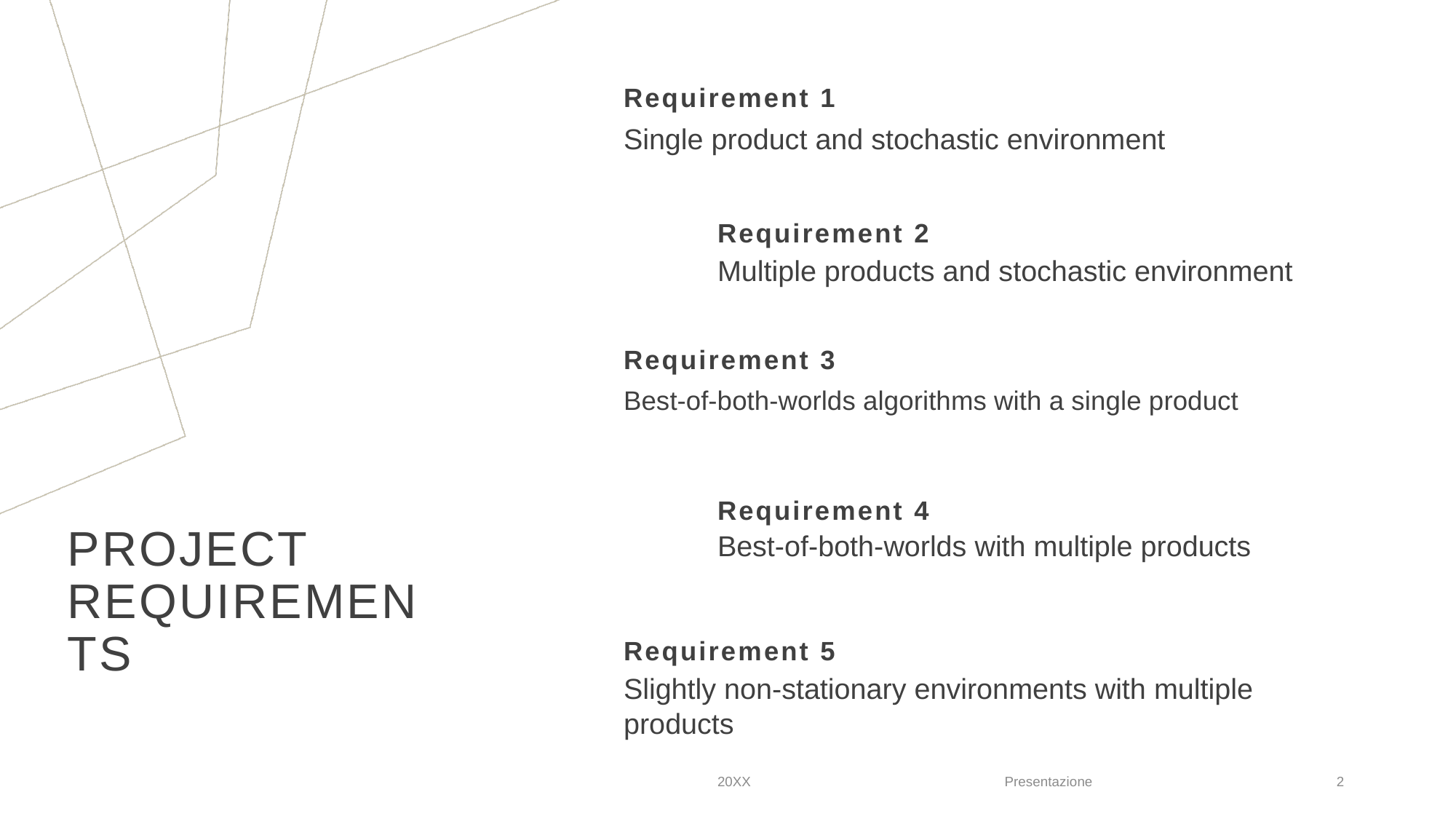

Requirement 1
Single product and stochastic environment
Requirement 2
Multiple products and stochastic environment
Requirement 3
Best-of-both-worlds algorithms with a single product
# Project requirements
Requirement 4
Best-of-both-worlds with multiple products
Requirement 5
Slightly non-stationary environments with multiple products
20XX
Presentazione
2